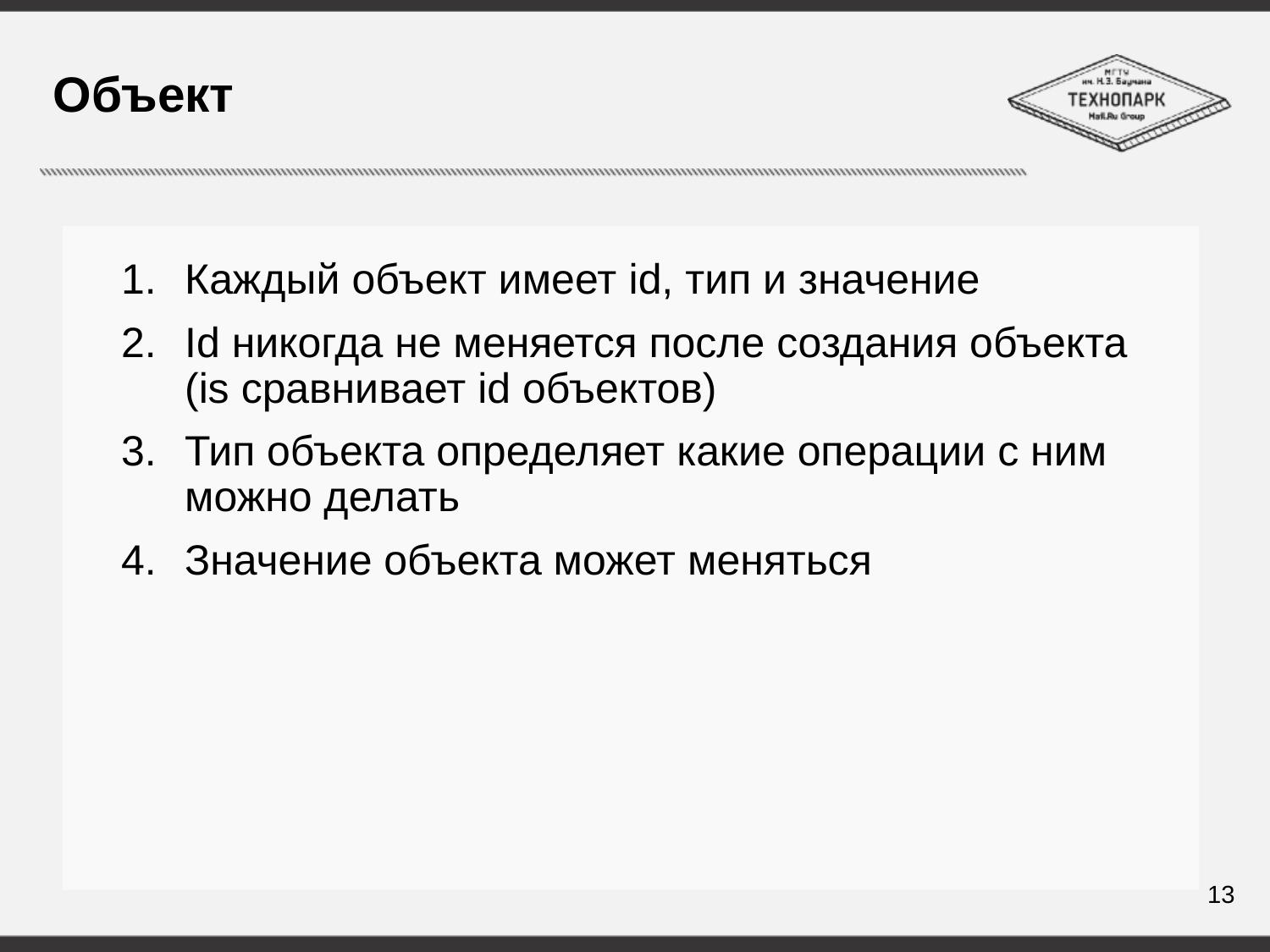

# Объект
Каждый объект имеет id, тип и значение
Id никогда не меняется после создания объекта (is сравнивает id объектов)
Тип объекта определяет какие операции с ним можно делать
Значение объекта может меняться
13